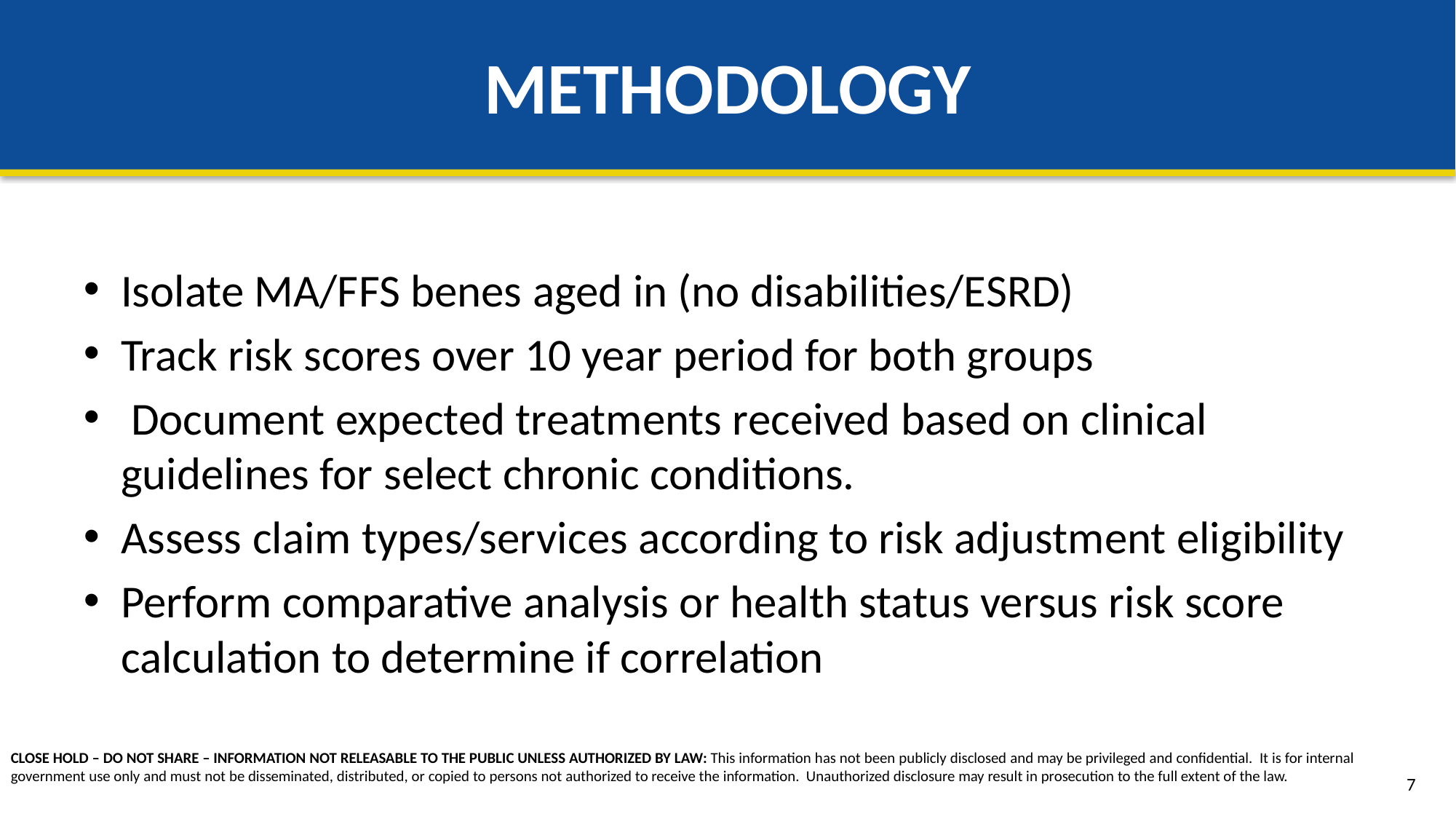

# METHODOLOGY

Isolate MA/FFS benes aged in (no disabilities/ESRD)
Track risk scores over 10 year period for both groups
 Document expected treatments received based on clinical guidelines for select chronic conditions.
Assess claim types/services according to risk adjustment eligibility
Perform comparative analysis or health status versus risk score calculation to determine if correlation

7